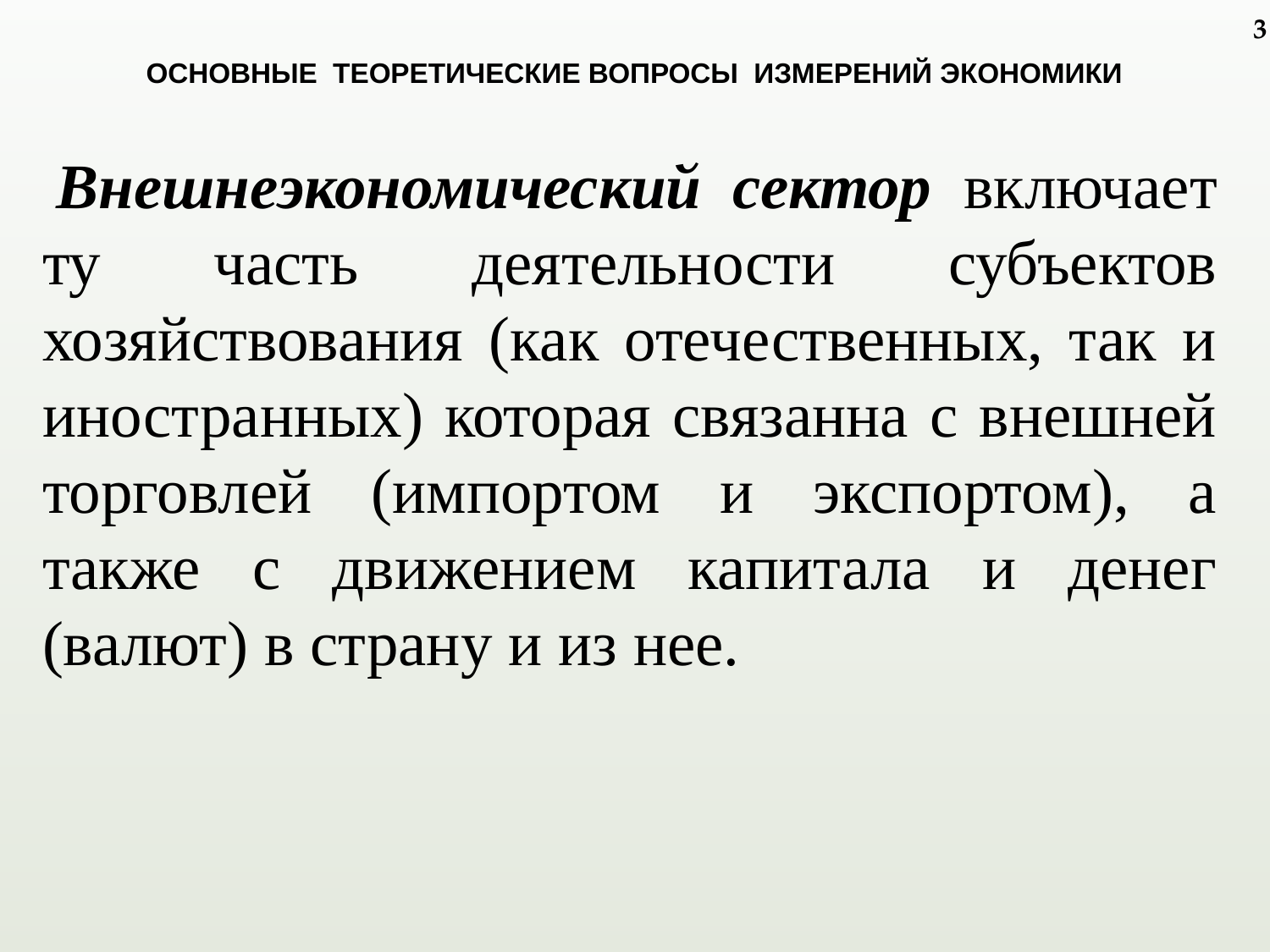

3
# ОСНОВНЫЕ  ТЕОРЕТИЧЕСКИЕ ВОПРОСЫ  ИЗМЕРЕНИЙ ЭКОНОМИКИ
 Внешнеэкономический сектор включает ту часть деятельности субъектов хозяйствования (как отечественных, так и иностранных) которая связанна с внешней торговлей (импортом и экспортом), а также с движением капитала и денег (валют) в страну и из нее.